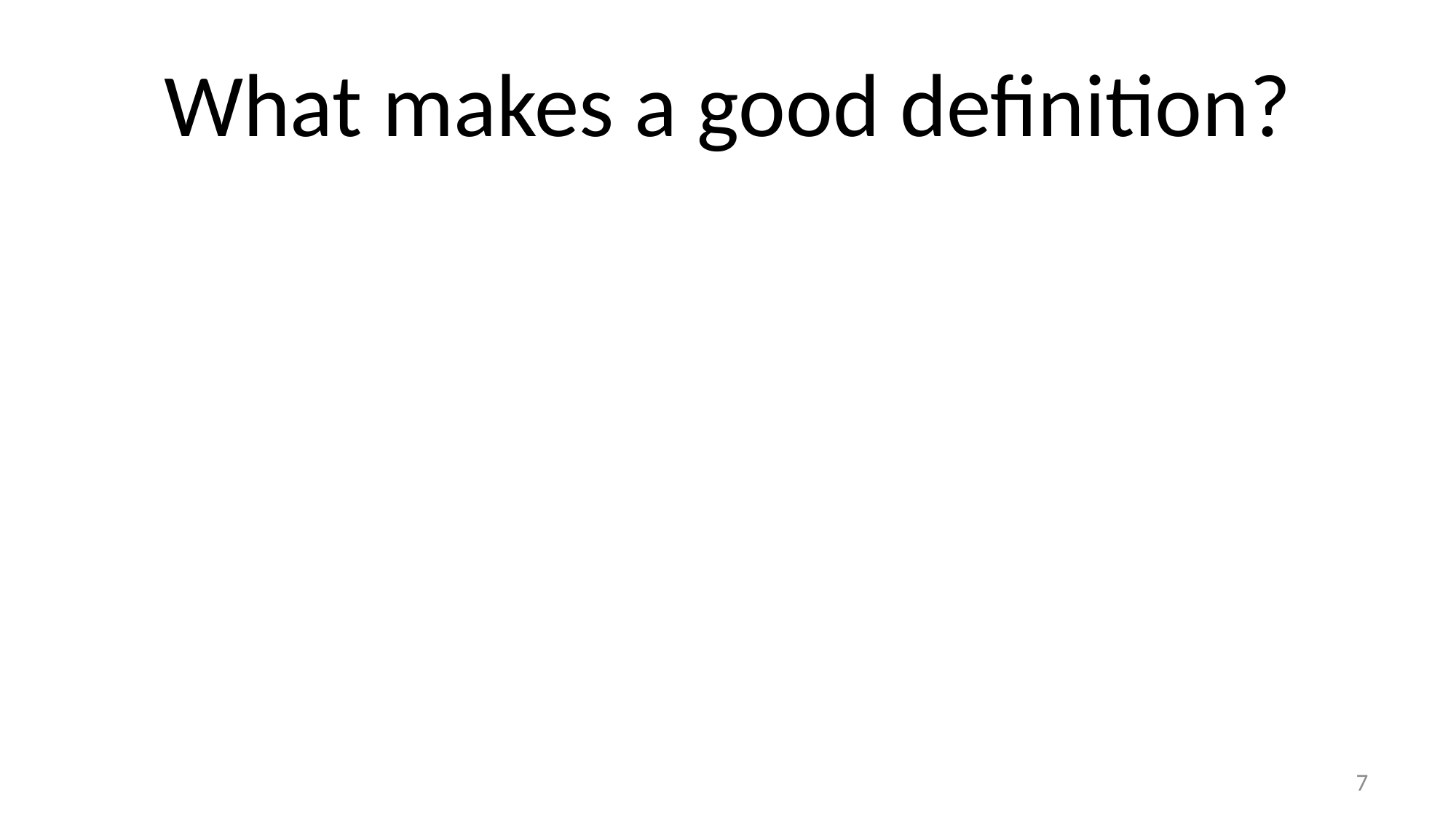

# What makes a good definition?

7